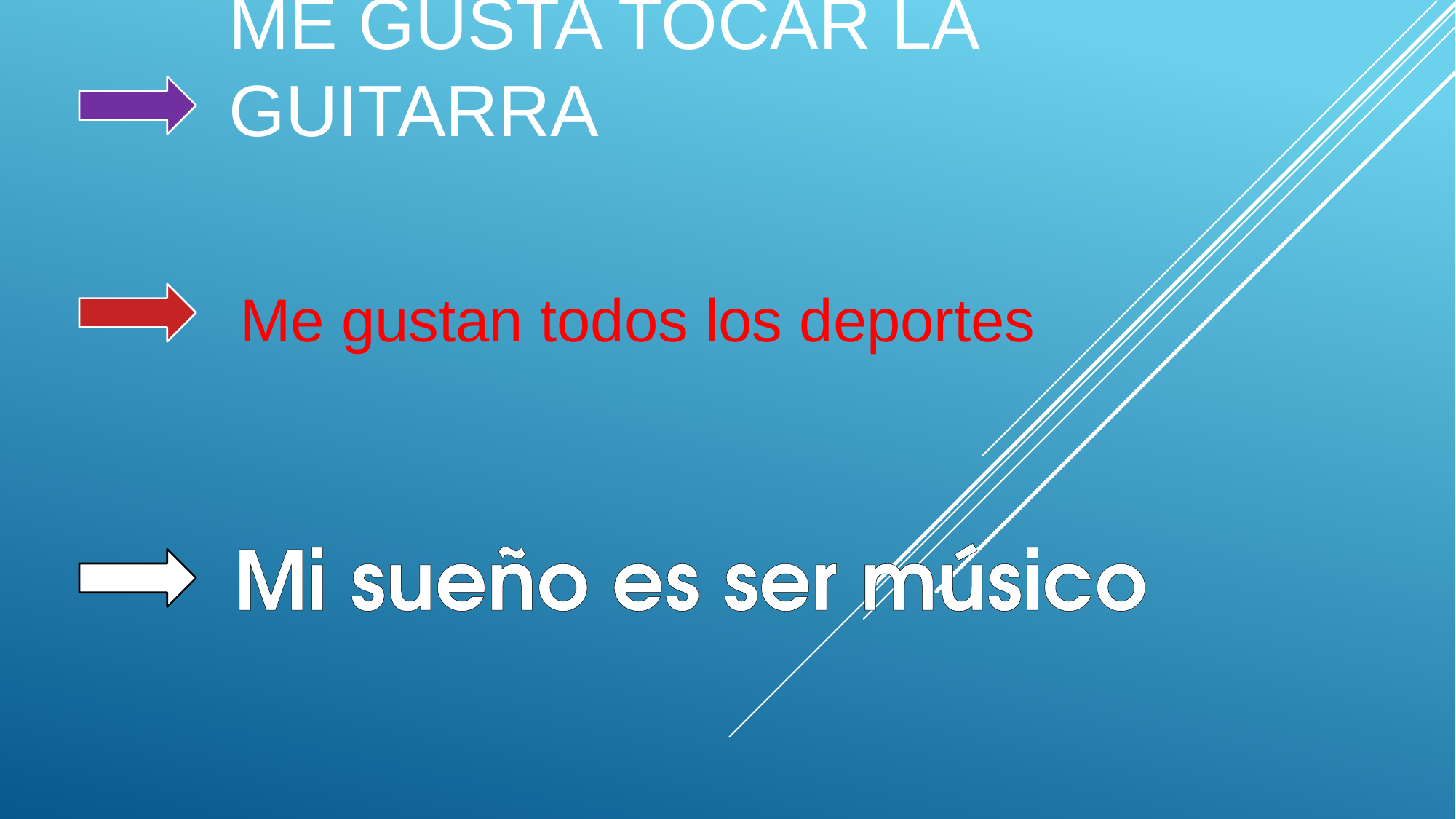

# Me gusta tocar la guitarra

Me gustan todos los deportes

Mi sueño es ser músico